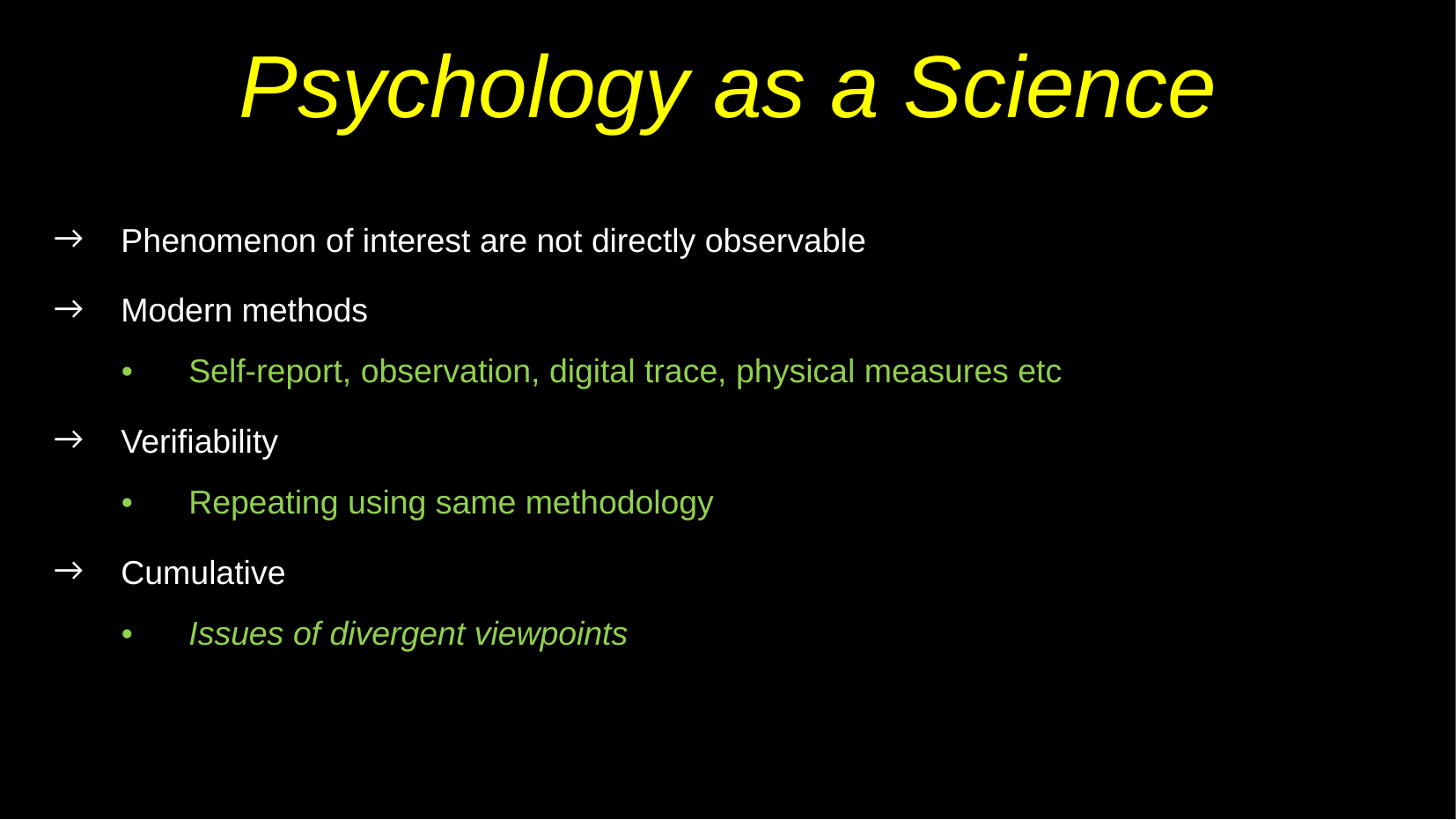

# Psychology as a Science
Phenomenon of interest are not directly observable
Modern methods
Self-report, observation, digital trace, physical measures etc
Verifiability
Repeating using same methodology
Cumulative
Issues of divergent viewpoints